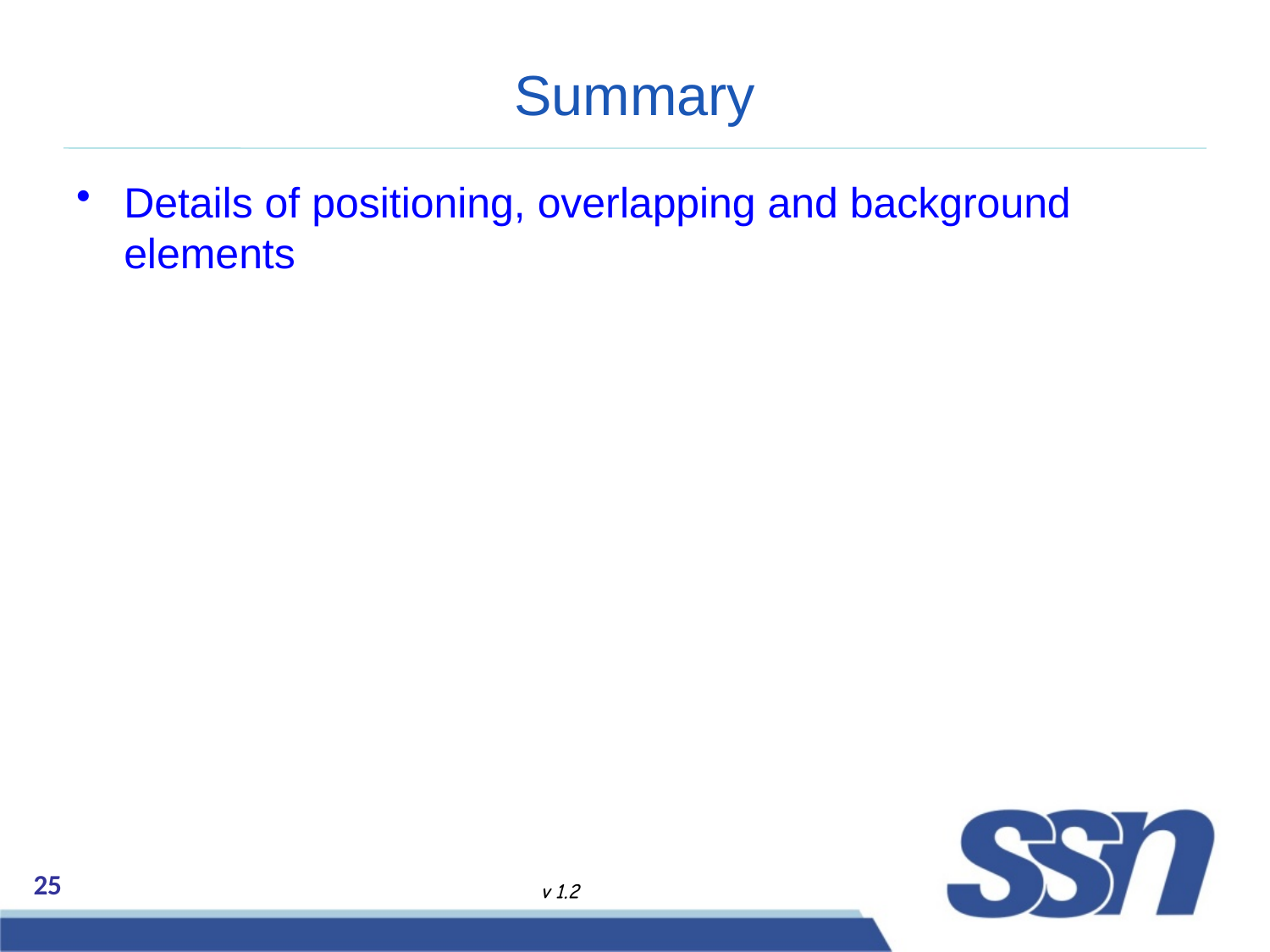

# Summary
Details of positioning, overlapping and background elements